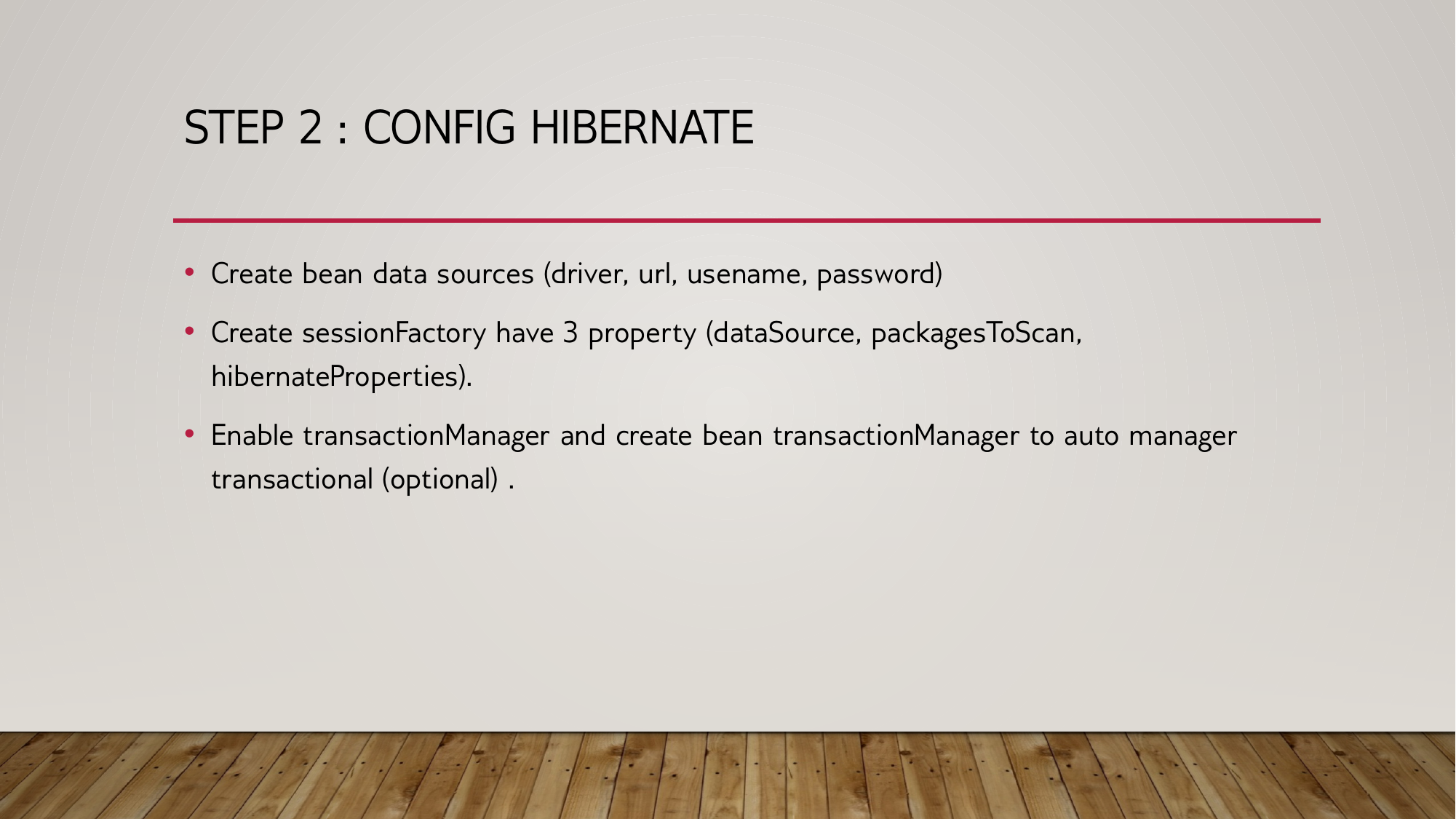

# Step 2 : Config Hibernate
Create bean data sources (driver, url, usename, password)
Create sessionFactory have 3 property (dataSource, packagesToScan, hibernateProperties).
Enable transactionManager and create bean transactionManager to auto manager transactional (optional) .